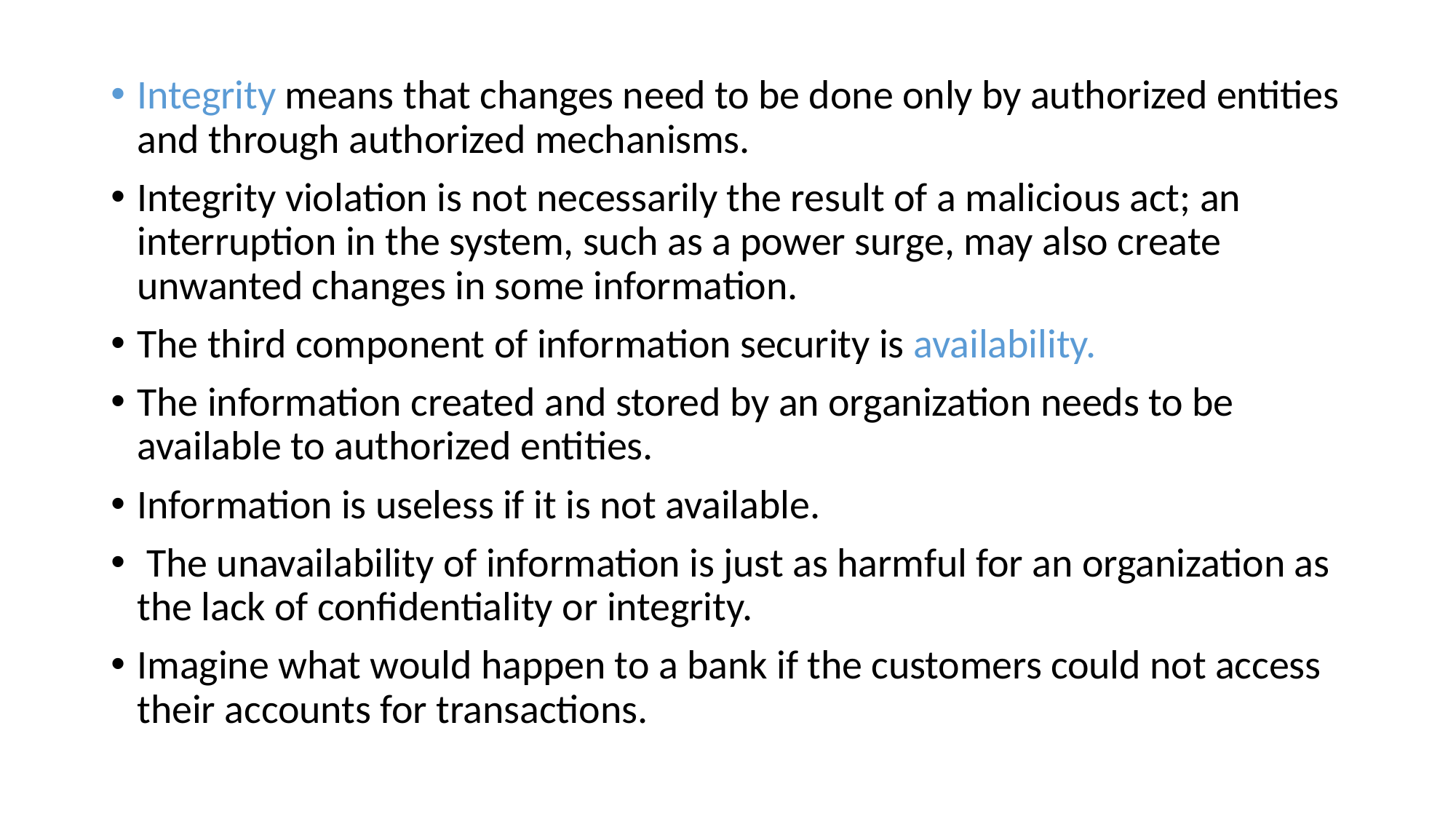

#
Integrity means that changes need to be done only by authorized entities and through authorized mechanisms.
Integrity violation is not necessarily the result of a malicious act; an interruption in the system, such as a power surge, may also create unwanted changes in some information.
The third component of information security is availability.
The information created and stored by an organization needs to be available to authorized entities.
Information is useless if it is not available.
 The unavailability of information is just as harmful for an organization as the lack of confidentiality or integrity.
Imagine what would happen to a bank if the customers could not access their accounts for transactions.